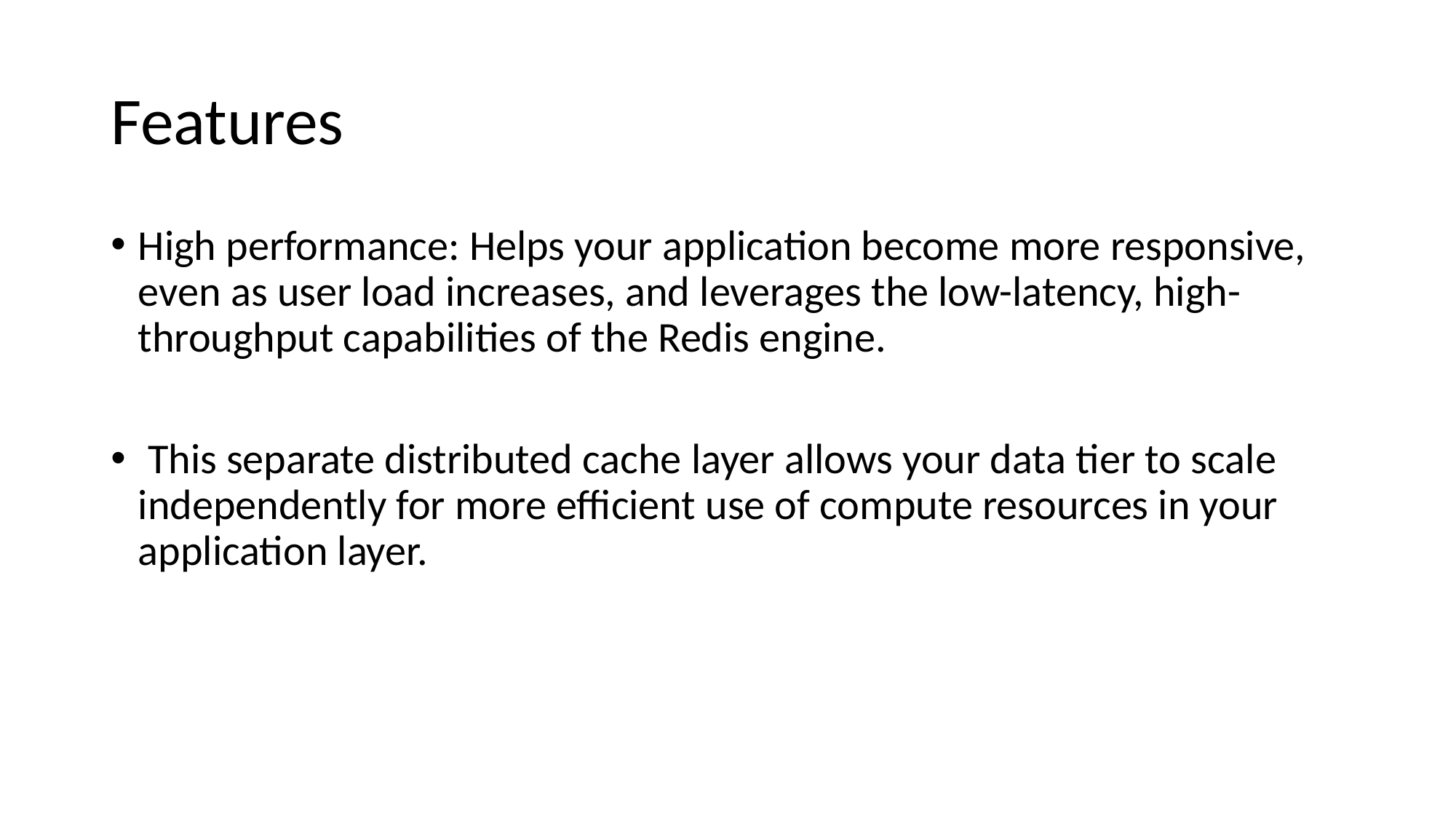

# Features
High performance: Helps your application become more responsive, even as user load increases, and leverages the low-latency, high-throughput capabilities of the Redis engine.

 This separate distributed cache layer allows your data tier to scale independently for more efficient use of compute resources in your application layer.